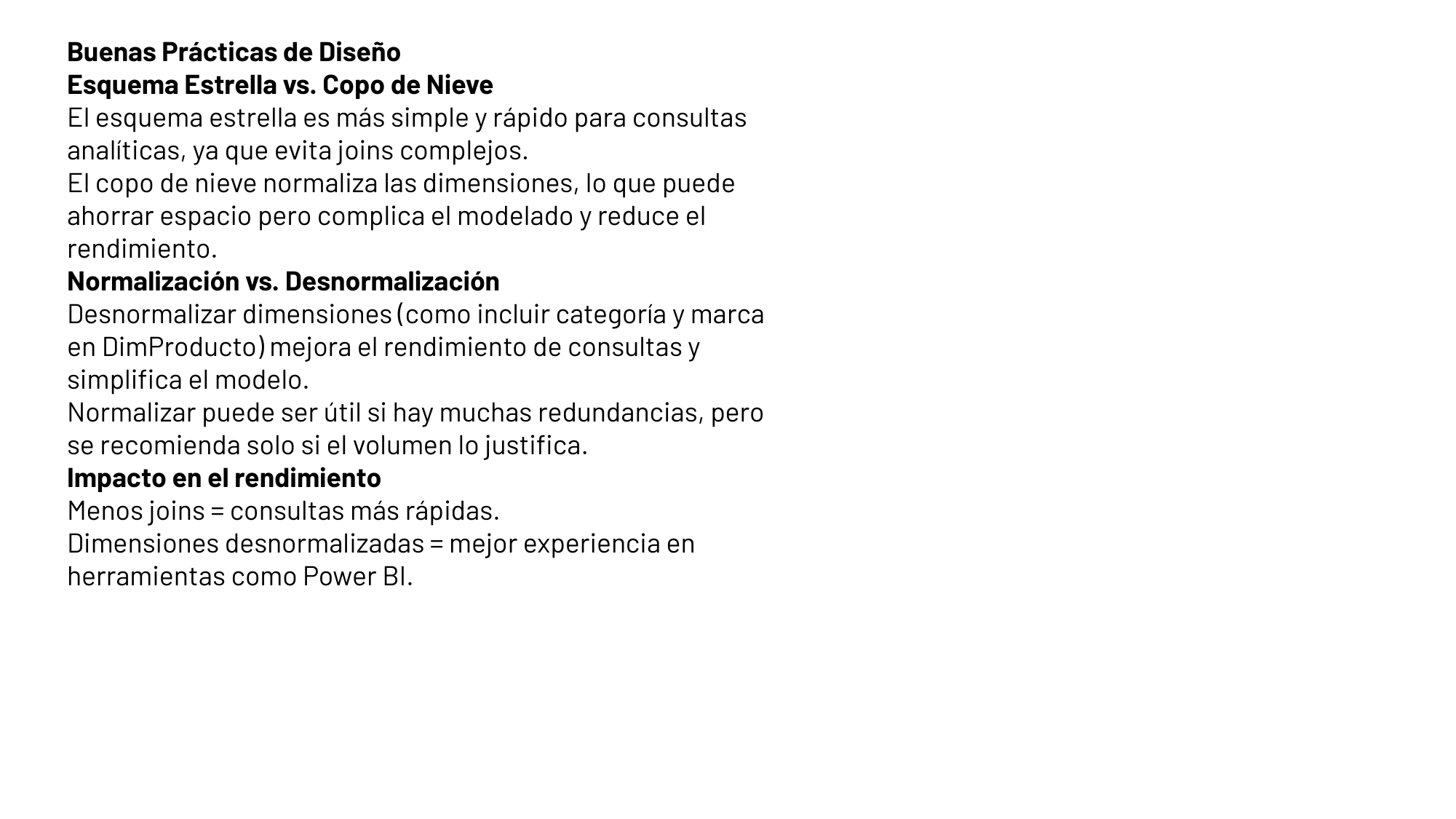

Buenas Prácticas de Diseño
Esquema Estrella vs. Copo de Nieve
El esquema estrella es más simple y rápido para consultas analíticas, ya que evita joins complejos.
El copo de nieve normaliza las dimensiones, lo que puede ahorrar espacio pero complica el modelado y reduce el rendimiento.
Normalización vs. Desnormalización
Desnormalizar dimensiones (como incluir categoría y marca en DimProducto) mejora el rendimiento de consultas y simplifica el modelo.
Normalizar puede ser útil si hay muchas redundancias, pero se recomienda solo si el volumen lo justifica.
Impacto en el rendimiento
Menos joins = consultas más rápidas.
Dimensiones desnormalizadas = mejor experiencia en herramientas como Power BI.